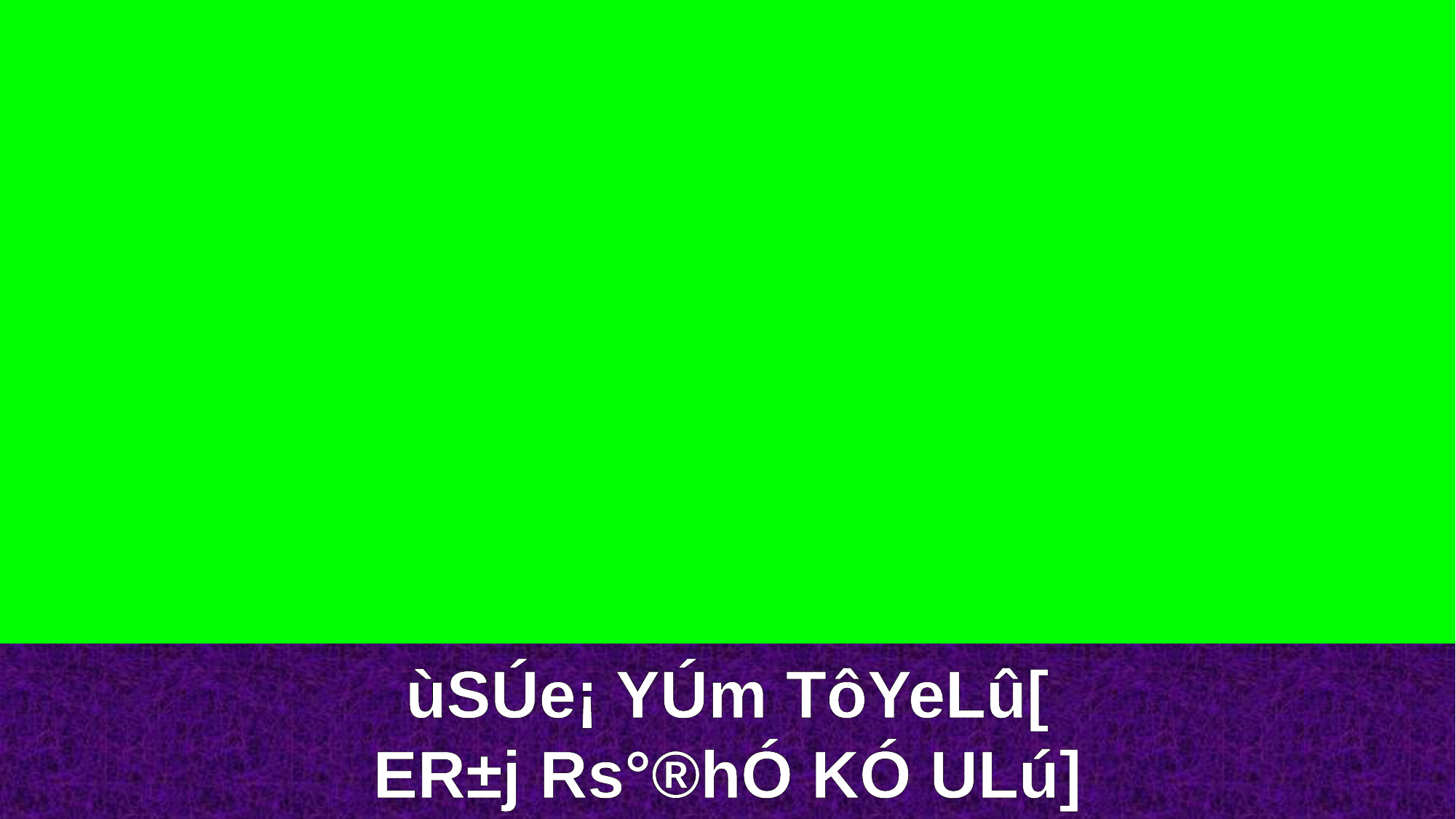

ùSÚe¡ YÚm TôYeLû[
ER±j Rs°®hÓ KÓ ULú]